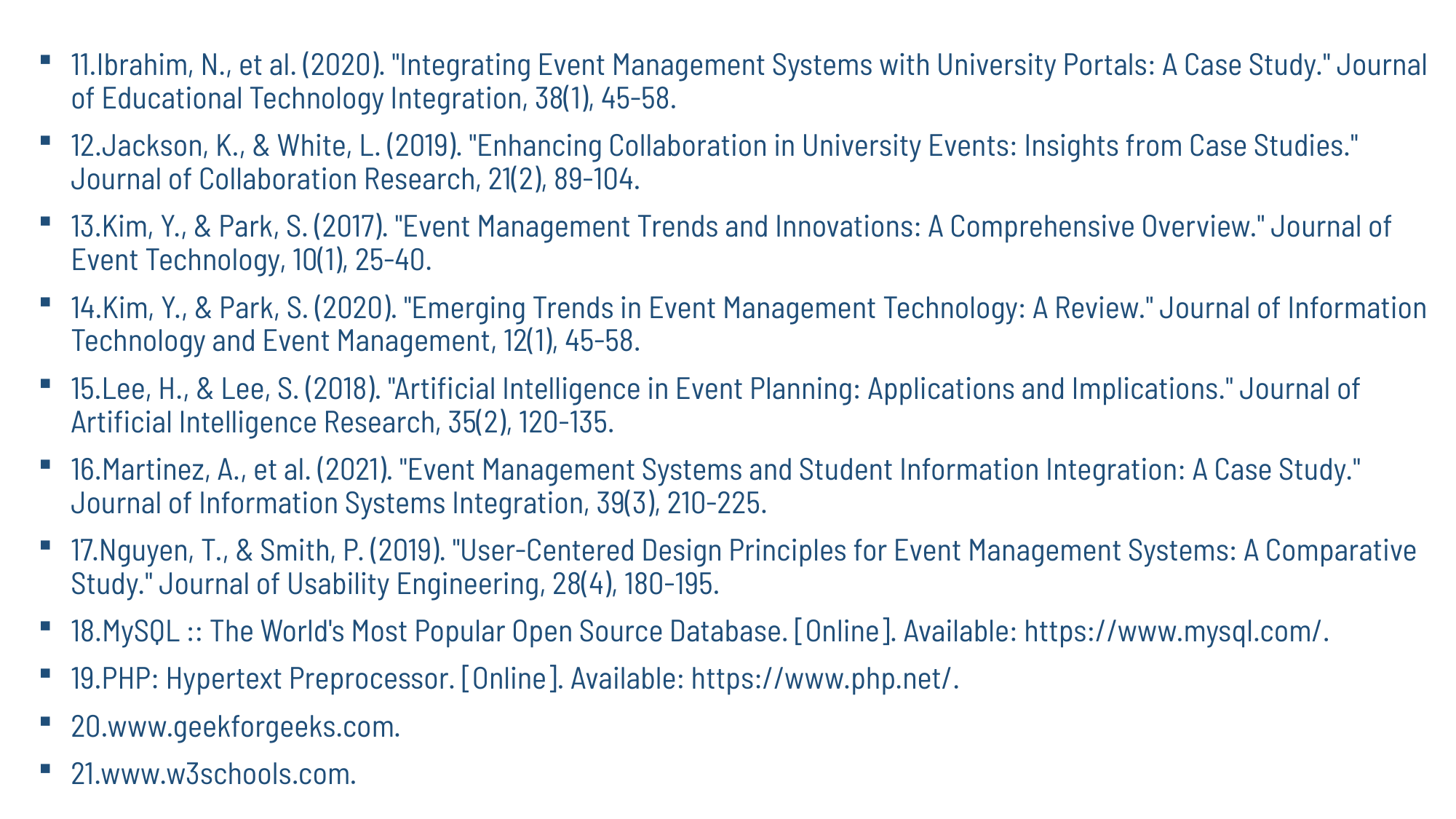

11.Ibrahim, N., et al. (2020). "Integrating Event Management Systems with University Portals: A Case Study." Journal of Educational Technology Integration, 38(1), 45-58.
12.Jackson, K., & White, L. (2019). "Enhancing Collaboration in University Events: Insights from Case Studies." Journal of Collaboration Research, 21(2), 89-104.
13.Kim, Y., & Park, S. (2017). "Event Management Trends and Innovations: A Comprehensive Overview." Journal of Event Technology, 10(1), 25-40.
14.Kim, Y., & Park, S. (2020). "Emerging Trends in Event Management Technology: A Review." Journal of Information Technology and Event Management, 12(1), 45-58.
15.Lee, H., & Lee, S. (2018). "Artificial Intelligence in Event Planning: Applications and Implications." Journal of Artificial Intelligence Research, 35(2), 120-135.
16.Martinez, A., et al. (2021). "Event Management Systems and Student Information Integration: A Case Study." Journal of Information Systems Integration, 39(3), 210-225.
17.Nguyen, T., & Smith, P. (2019). "User-Centered Design Principles for Event Management Systems: A Comparative Study." Journal of Usability Engineering, 28(4), 180-195.
18.MySQL :: The World's Most Popular Open Source Database. [Online]. Available: https://www.mysql.com/.
19.PHP: Hypertext Preprocessor. [Online]. Available: https://www.php.net/.
20.www.geekforgeeks.com.
21.www.w3schools.com.